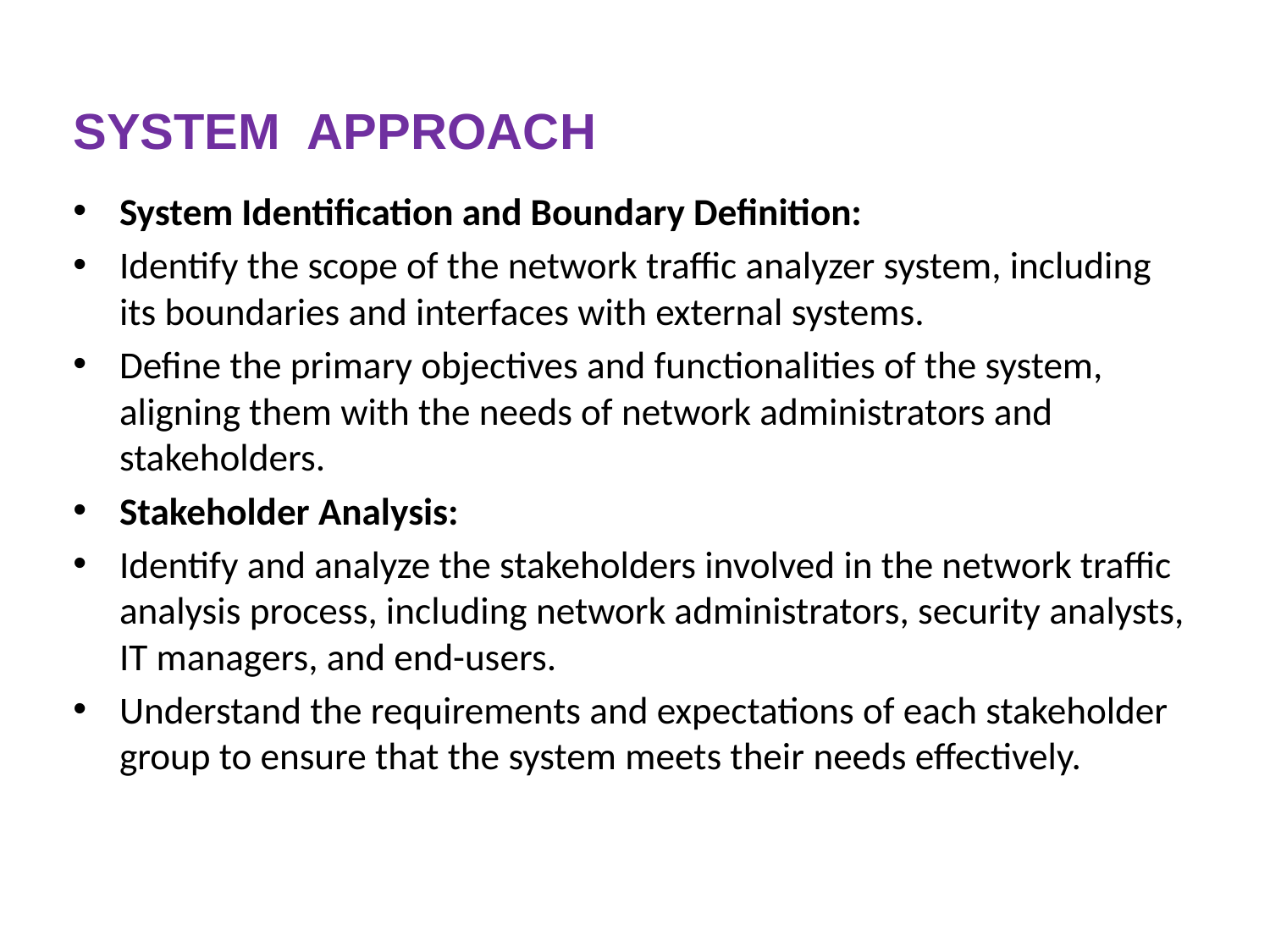

# SYSTEM  APPROACH
System Identification and Boundary Definition:
Identify the scope of the network traffic analyzer system, including its boundaries and interfaces with external systems.
Define the primary objectives and functionalities of the system, aligning them with the needs of network administrators and stakeholders.
Stakeholder Analysis:
Identify and analyze the stakeholders involved in the network traffic analysis process, including network administrators, security analysts, IT managers, and end-users.
Understand the requirements and expectations of each stakeholder group to ensure that the system meets their needs effectively.